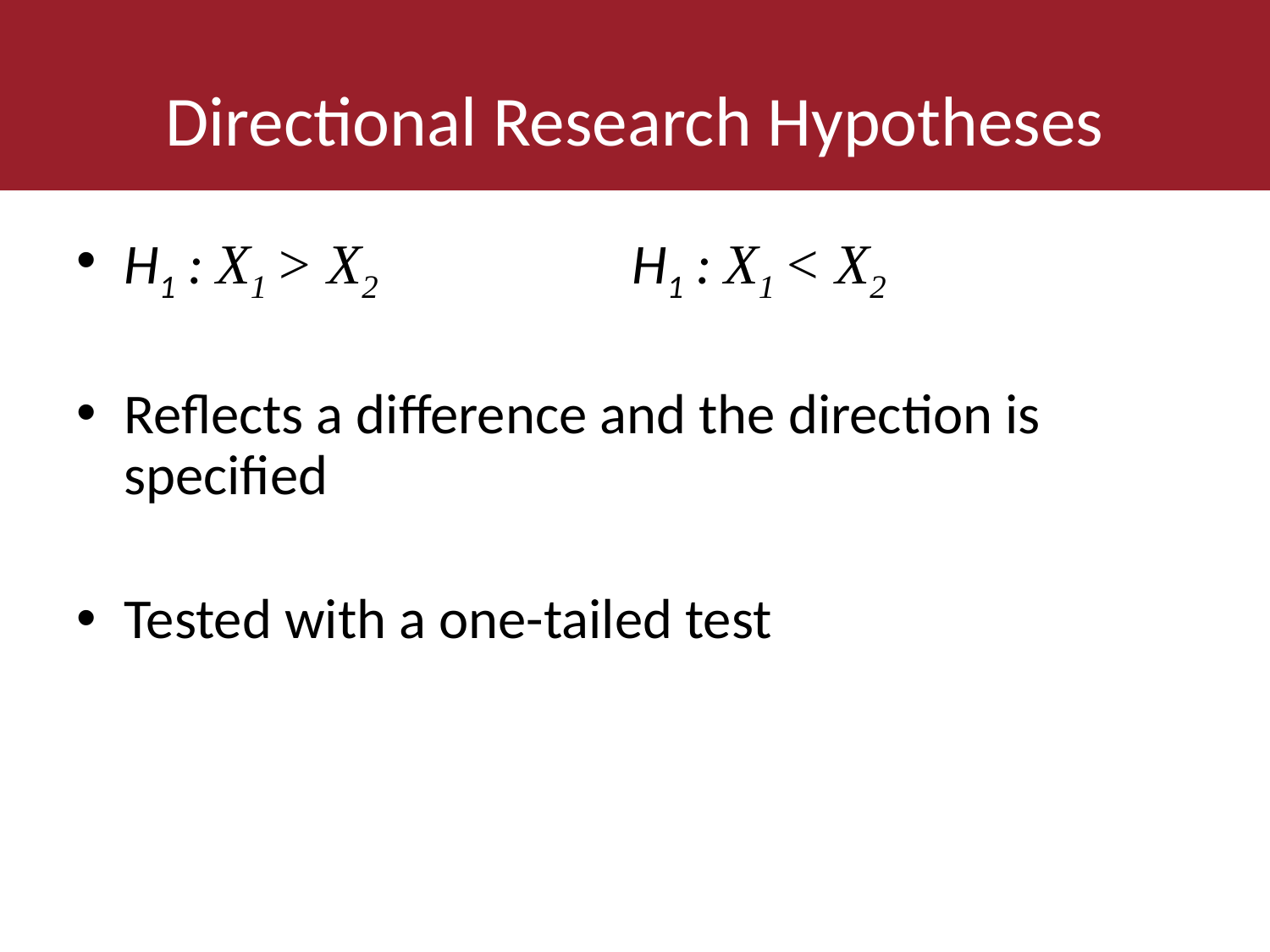

# Directional Research Hypotheses
H1 : X1 > X2		H1 : X1 < X2

Reflects a difference and the direction is specified

Tested with a one-tailed test